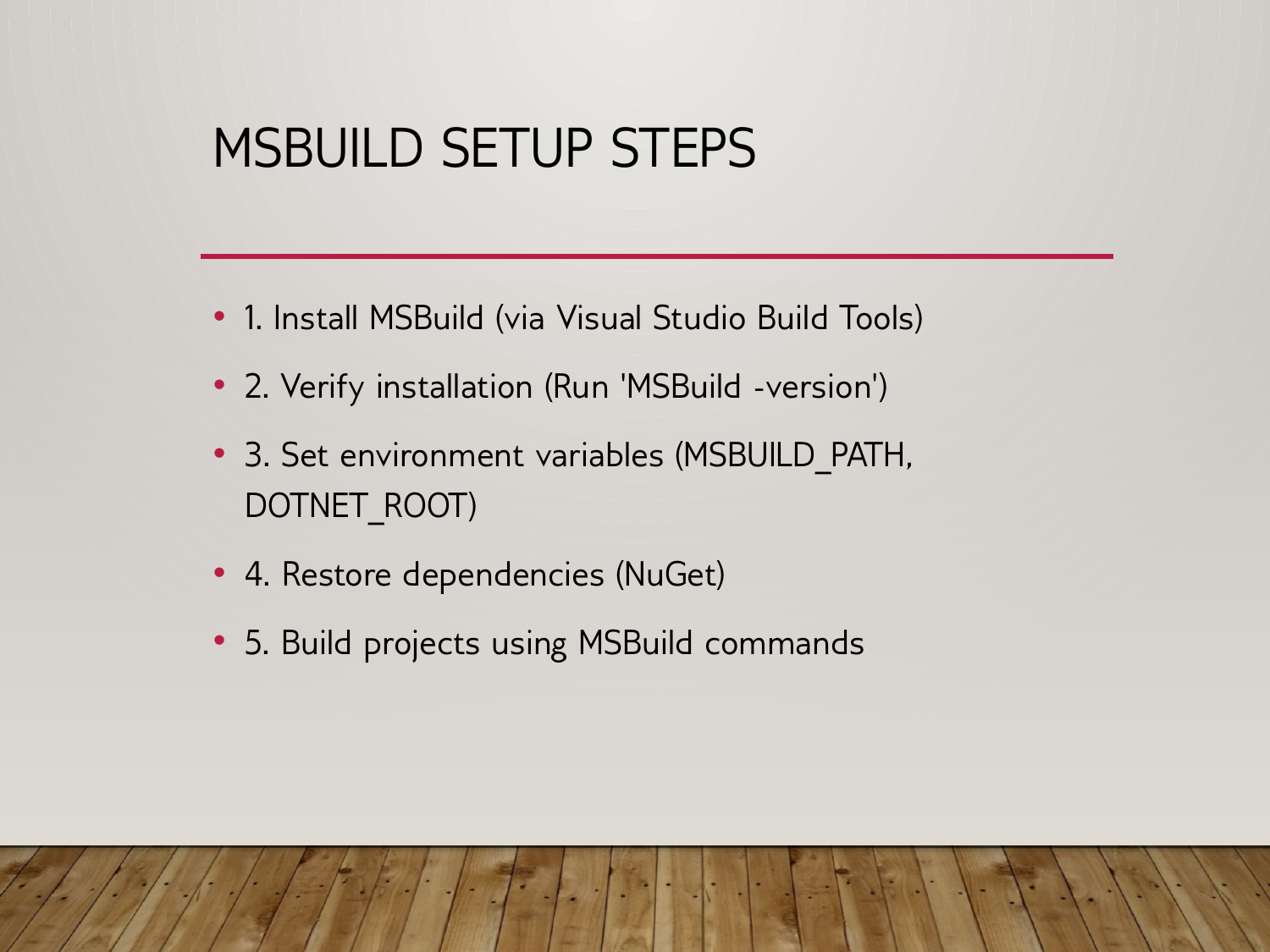

# MSBuild Setup Steps
1. Install MSBuild (via Visual Studio Build Tools)
2. Verify installation (Run 'MSBuild -version')
3. Set environment variables (MSBUILD_PATH, DOTNET_ROOT)
4. Restore dependencies (NuGet)
5. Build projects using MSBuild commands